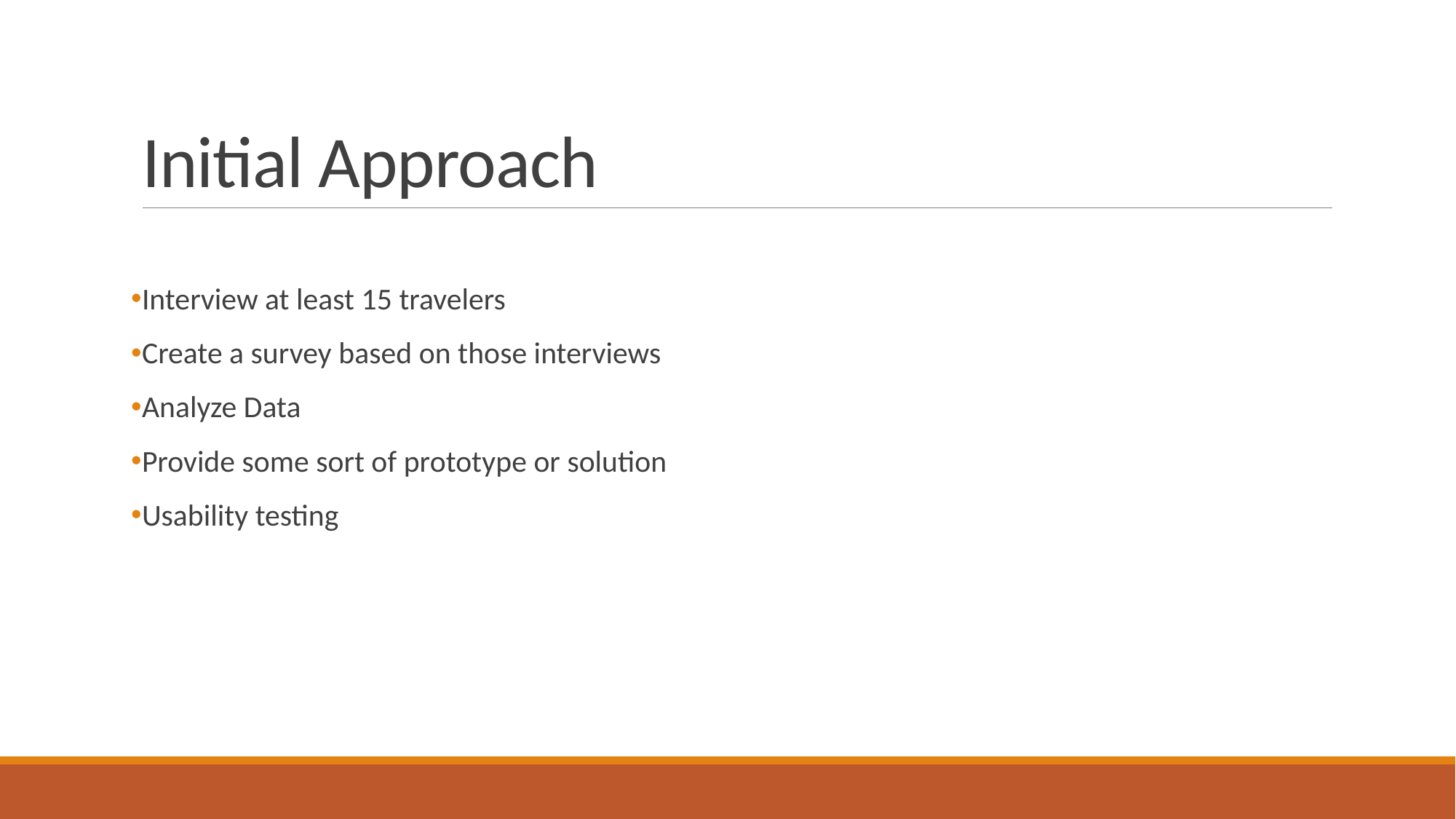

# Initial Approach

Interview at least 15 travelers
Create a survey based on those interviews
Analyze Data
Provide some sort of prototype or solution
Usability testing